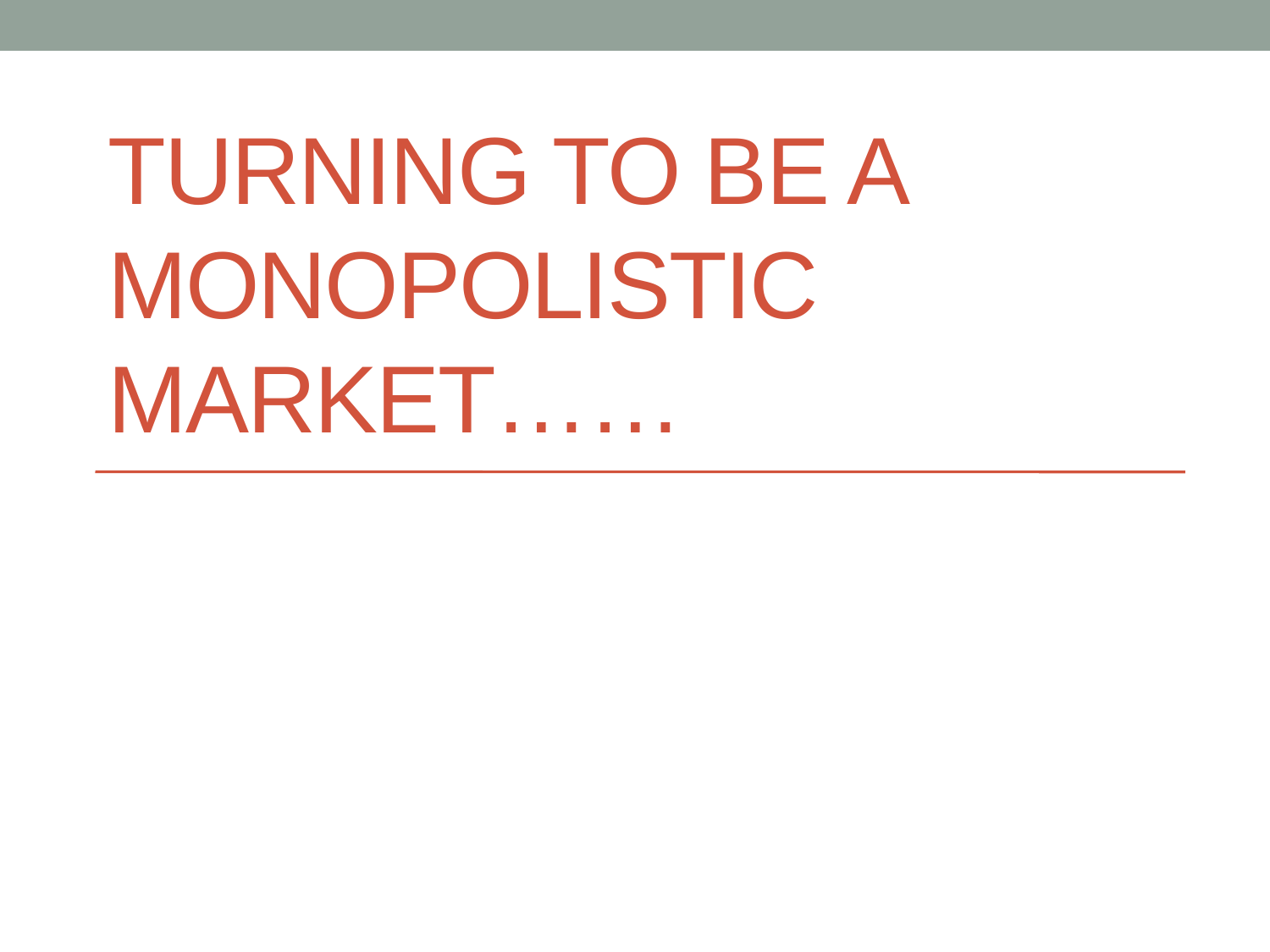

# Turning to be a monopolistic market……